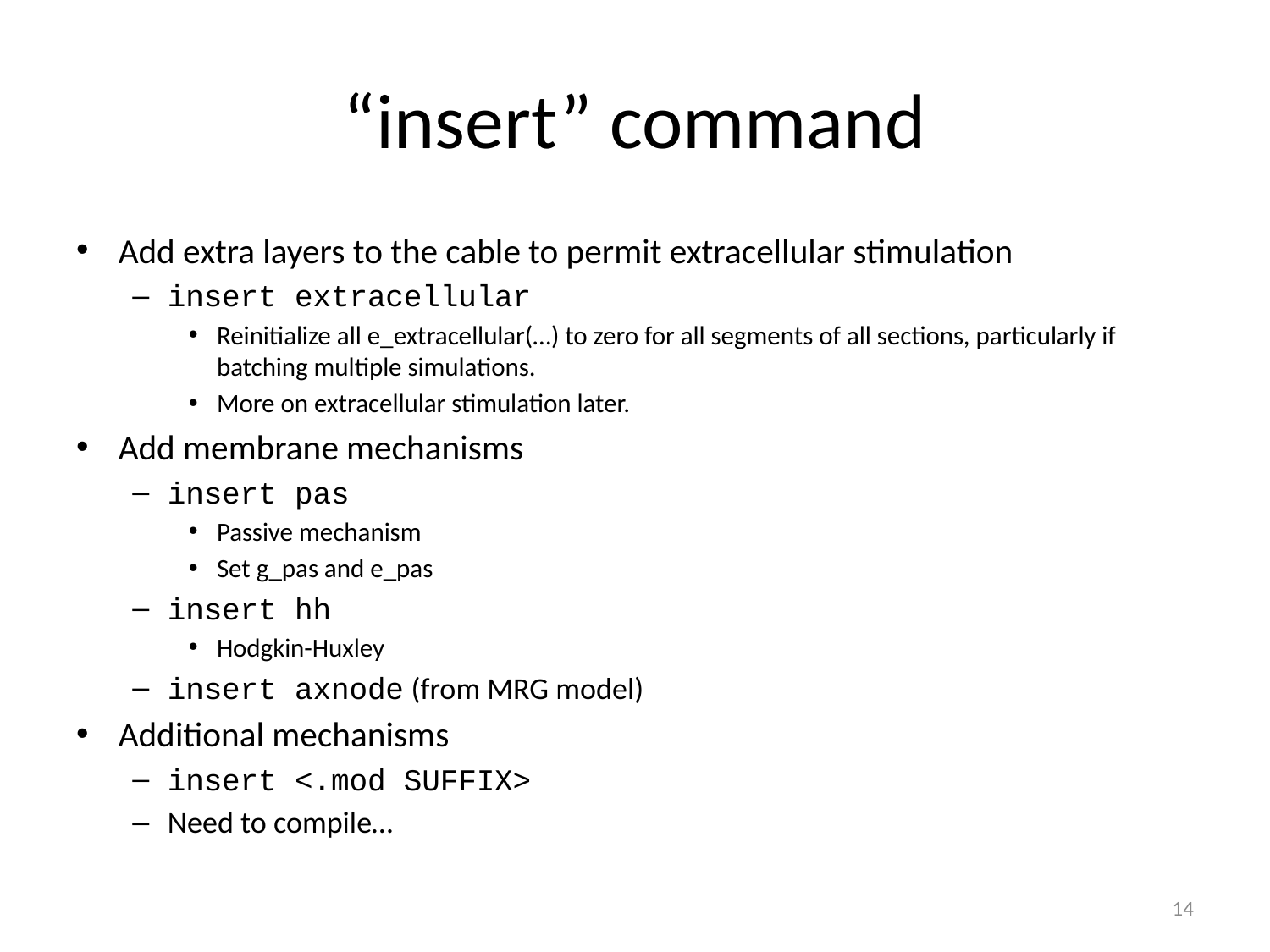

# “insert” command
Add extra layers to the cable to permit extracellular stimulation
insert extracellular
Reinitialize all e_extracellular(…) to zero for all segments of all sections, particularly if batching multiple simulations.
More on extracellular stimulation later.
Add membrane mechanisms
insert pas
Passive mechanism
Set g_pas and e_pas
insert hh
Hodgkin-Huxley
insert axnode (from MRG model)
Additional mechanisms
insert <.mod SUFFIX>
Need to compile…
14